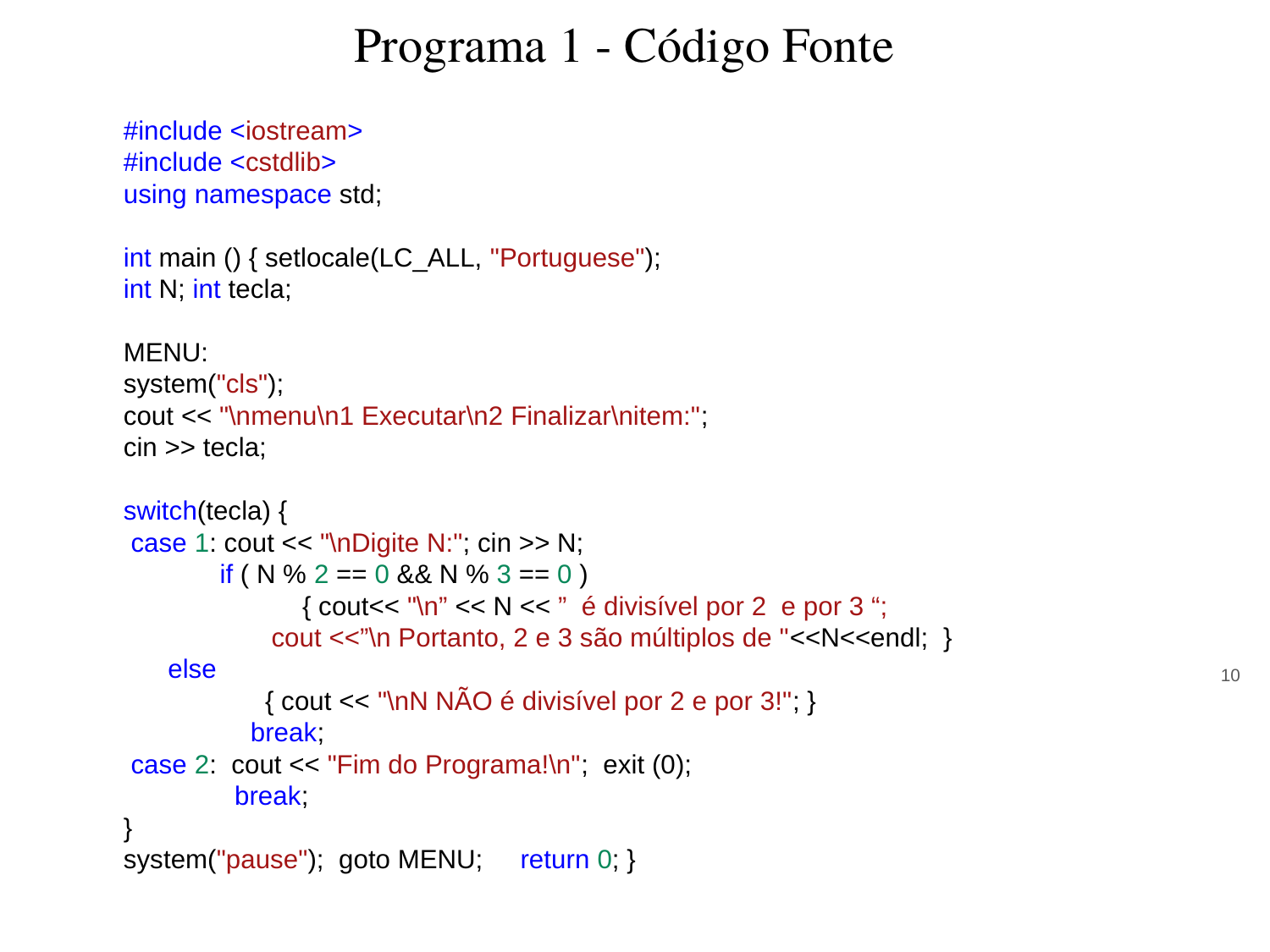

# Programa 1 - Código Fonte
#include <iostream>
#include <cstdlib>
using namespace std;

int main () { setlocale(LC_ALL, "Portuguese");
int N; int tecla;

MENU:
system("cls");
cout << "\nmenu\n1 Executar\n2 Finalizar\nitem:";
cin >> tecla;

switch(tecla) {
 case 1: cout << "\nDigite N:"; cin >> N;
             if ( N % 2 == 0 && N % 3 == 0 )
 	       { cout<< "\n” << N << ”  é divisível por 2  e por 3 “;
                    cout <<”\n Portanto, 2 e 3 são múltiplos de "<<N<<endl;  }
      else
 	  { cout << "\nN NÃO é divisível por 2 e por 3!"; }
   	break;
 case 2:  cout << "Fim do Programa!\n";  exit (0);
               break;
}
system("pause");  goto MENU;     return 0; }
10